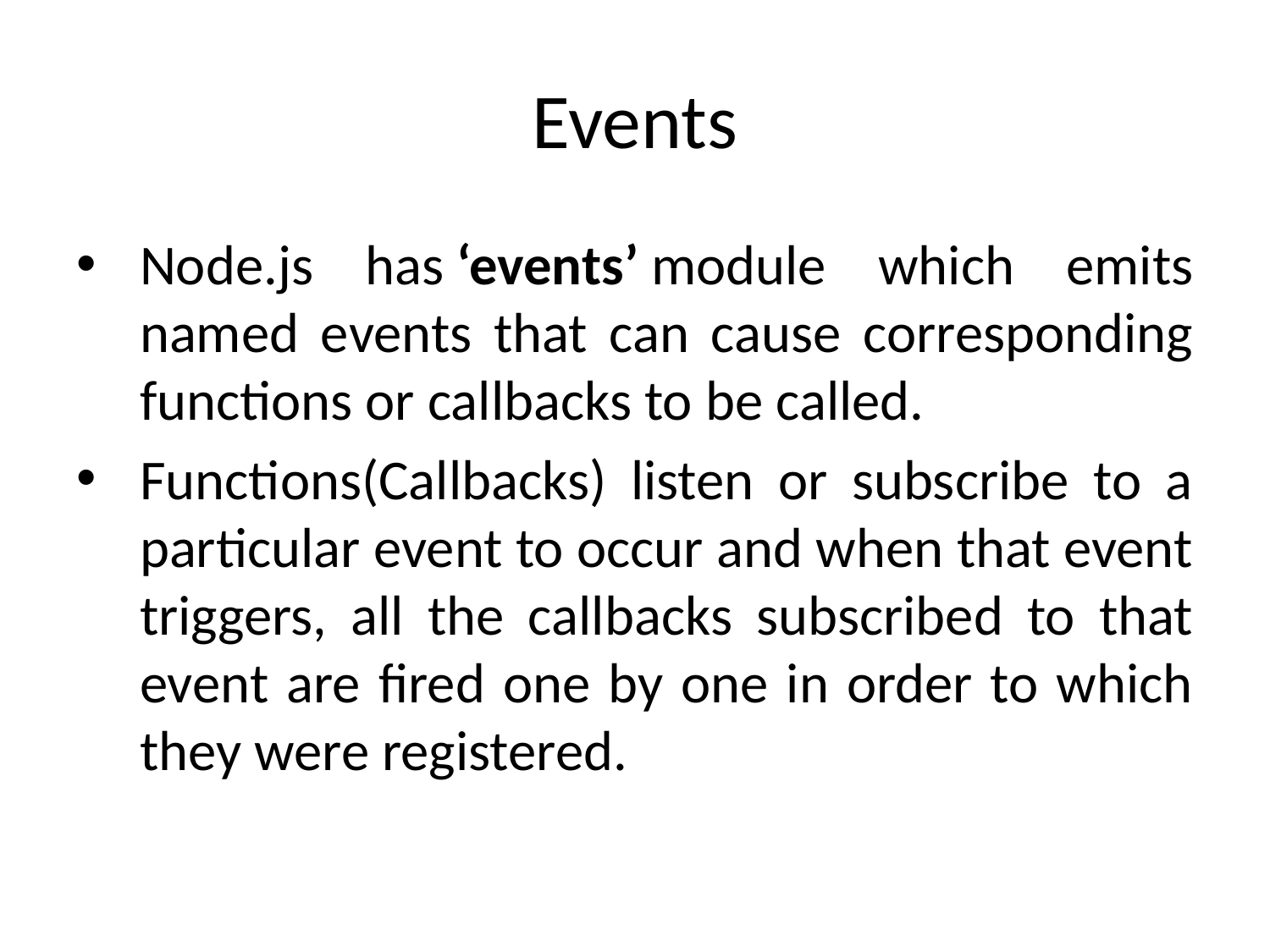

# Events
Node.js has ‘events’ module which emits named events that can cause corresponding functions or callbacks to be called.
Functions(Callbacks) listen or subscribe to a particular event to occur and when that event triggers, all the callbacks subscribed to that event are fired one by one in order to which they were registered.